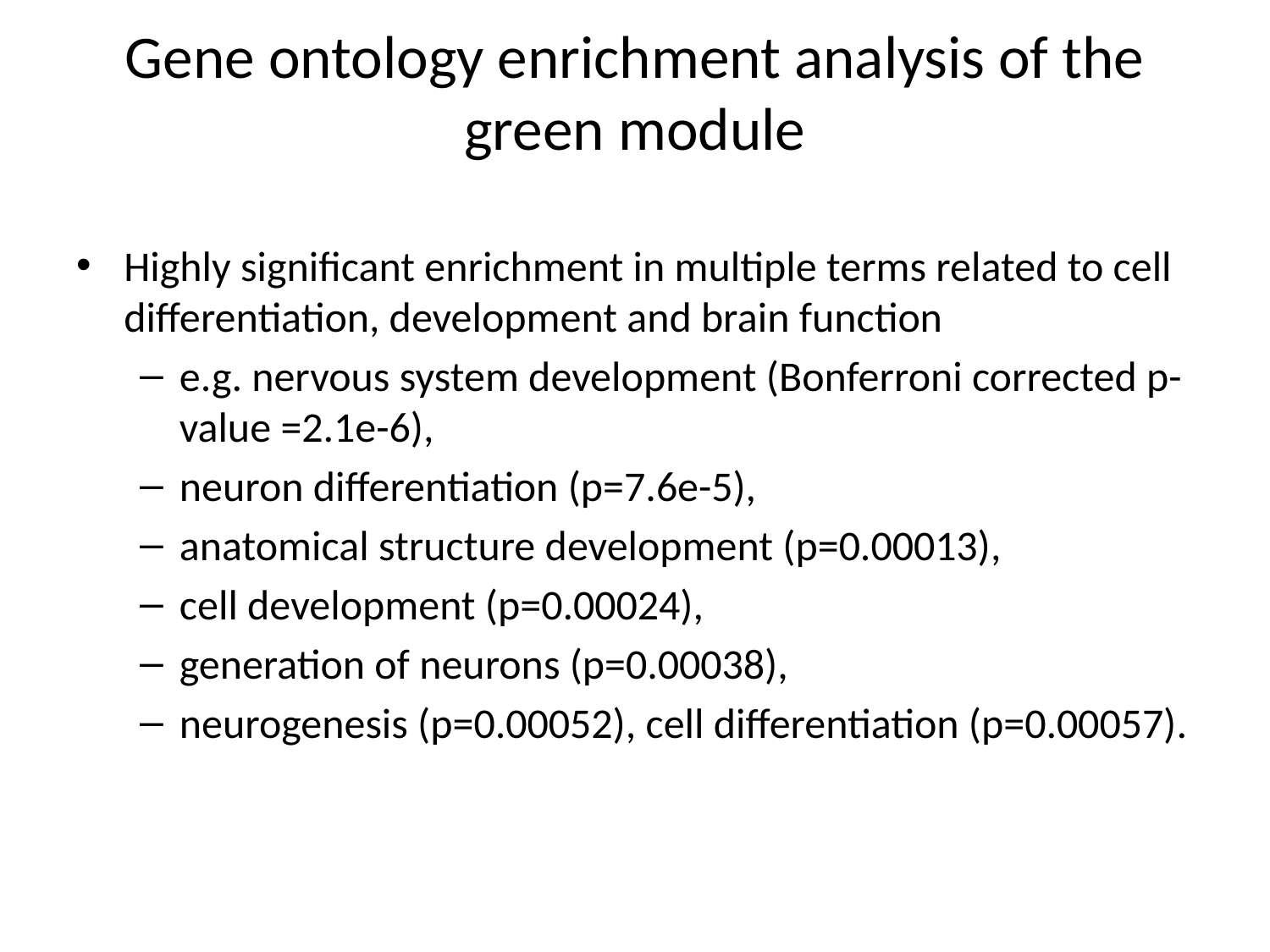

# Gene ontology enrichment analysis of the green module
Highly significant enrichment in multiple terms related to cell differentiation, development and brain function
e.g. nervous system development (Bonferroni corrected p-value =2.1e-6),
neuron differentiation (p=7.6e-5),
anatomical structure development (p=0.00013),
cell development (p=0.00024),
generation of neurons (p=0.00038),
neurogenesis (p=0.00052), cell differentiation (p=0.00057).